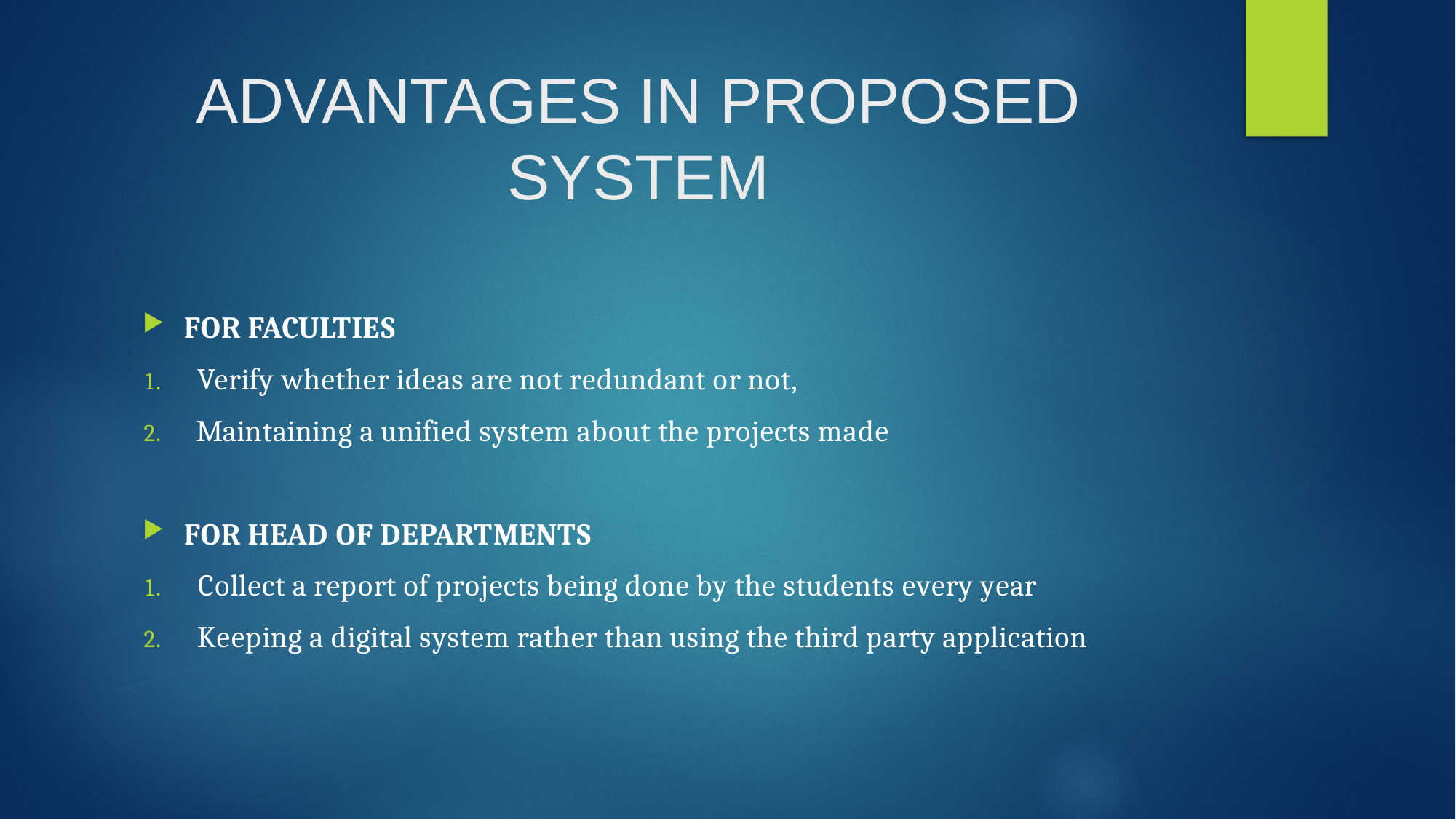

# ADVANTAGES IN PROPOSED SYSTEM
FOR FACULTIES
Verify whether ideas are not redundant or not,
Maintaining a unified system about the projects made

FOR HEAD OF DEPARTMENTS
Collect a report of projects being done by the students every year
Keeping a digital system rather than using the third party application